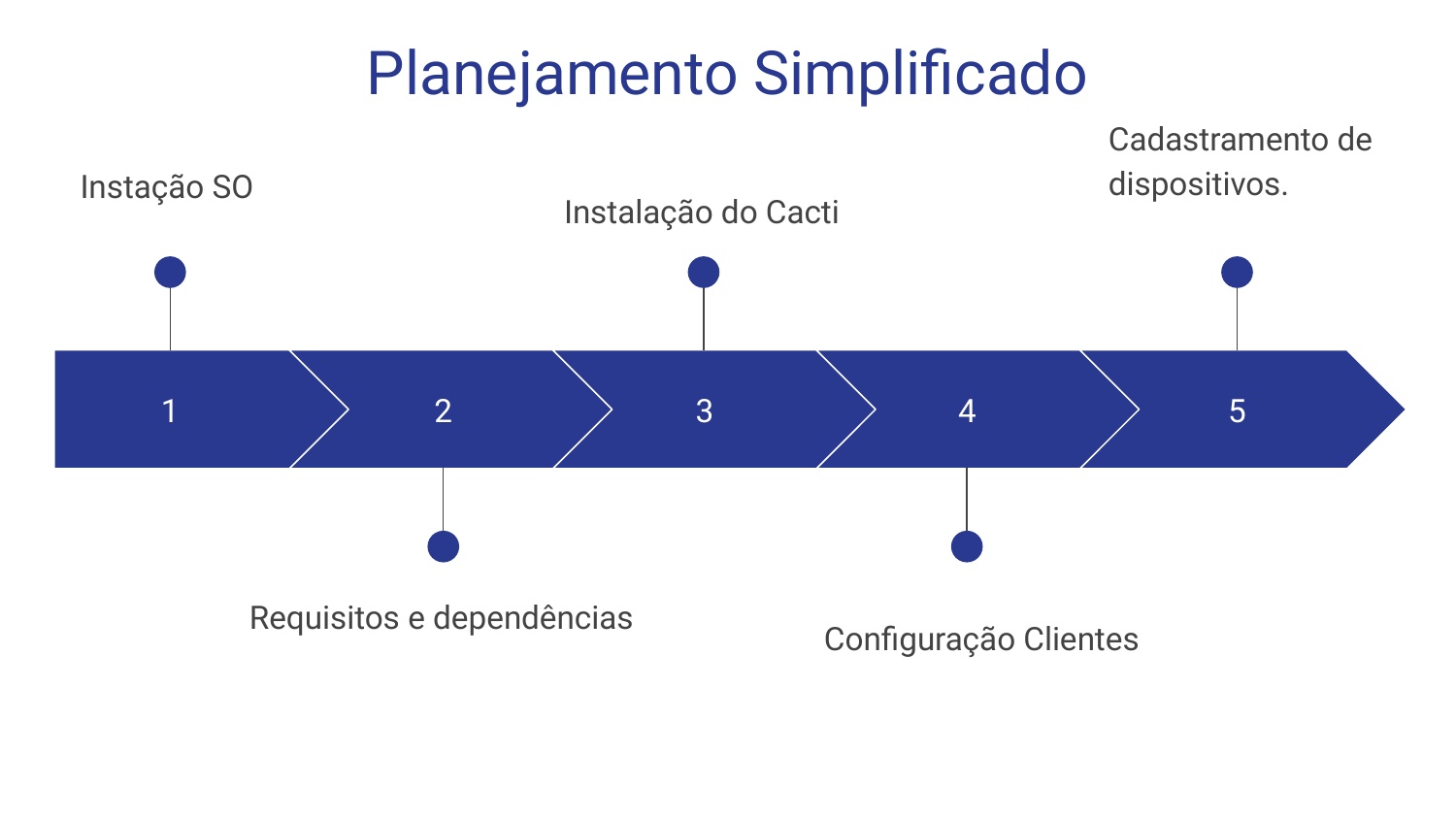

Planejamento Simplificado
Cadastramento de dispositivos.
Instação SO
Instalação do Cacti

1
2
3
4
5

Requisitos e dependências
Configuração Clientes